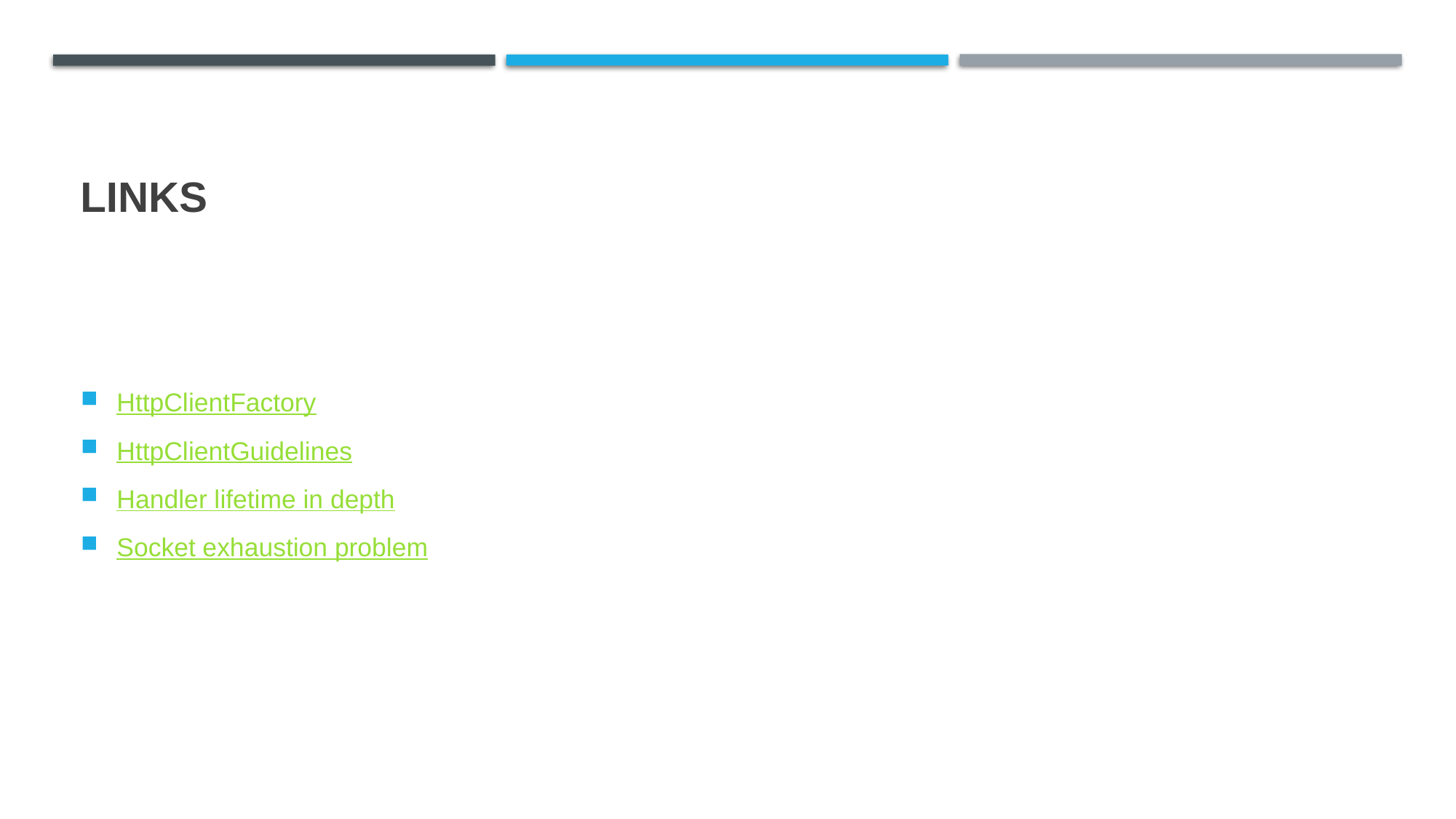

# Links
HttpClientFactory
HttpClientGuidelines
Handler lifetime in depth
Socket exhaustion problem